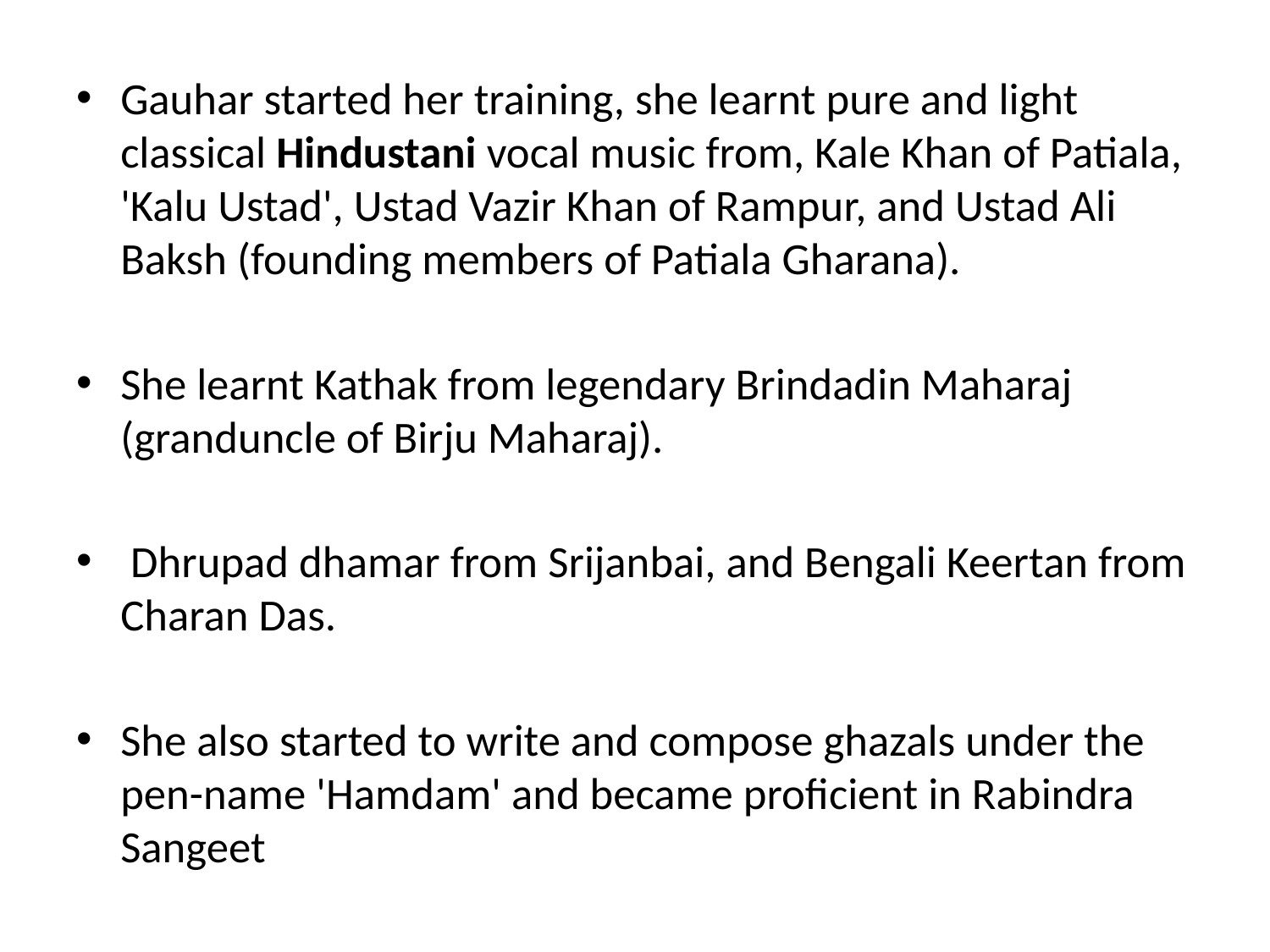

Gauhar started her training, she learnt pure and light classical Hindustani vocal music from, Kale Khan of Patiala, 'Kalu Ustad', Ustad Vazir Khan of Rampur, and Ustad Ali Baksh (founding members of Patiala Gharana).

She learnt Kathak from legendary Brindadin Maharaj (granduncle of Birju Maharaj).

 Dhrupad dhamar from Srijanbai, and Bengali Keertan from Charan Das.

She also started to write and compose ghazals under the pen-name 'Hamdam' and became proficient in Rabindra Sangeet